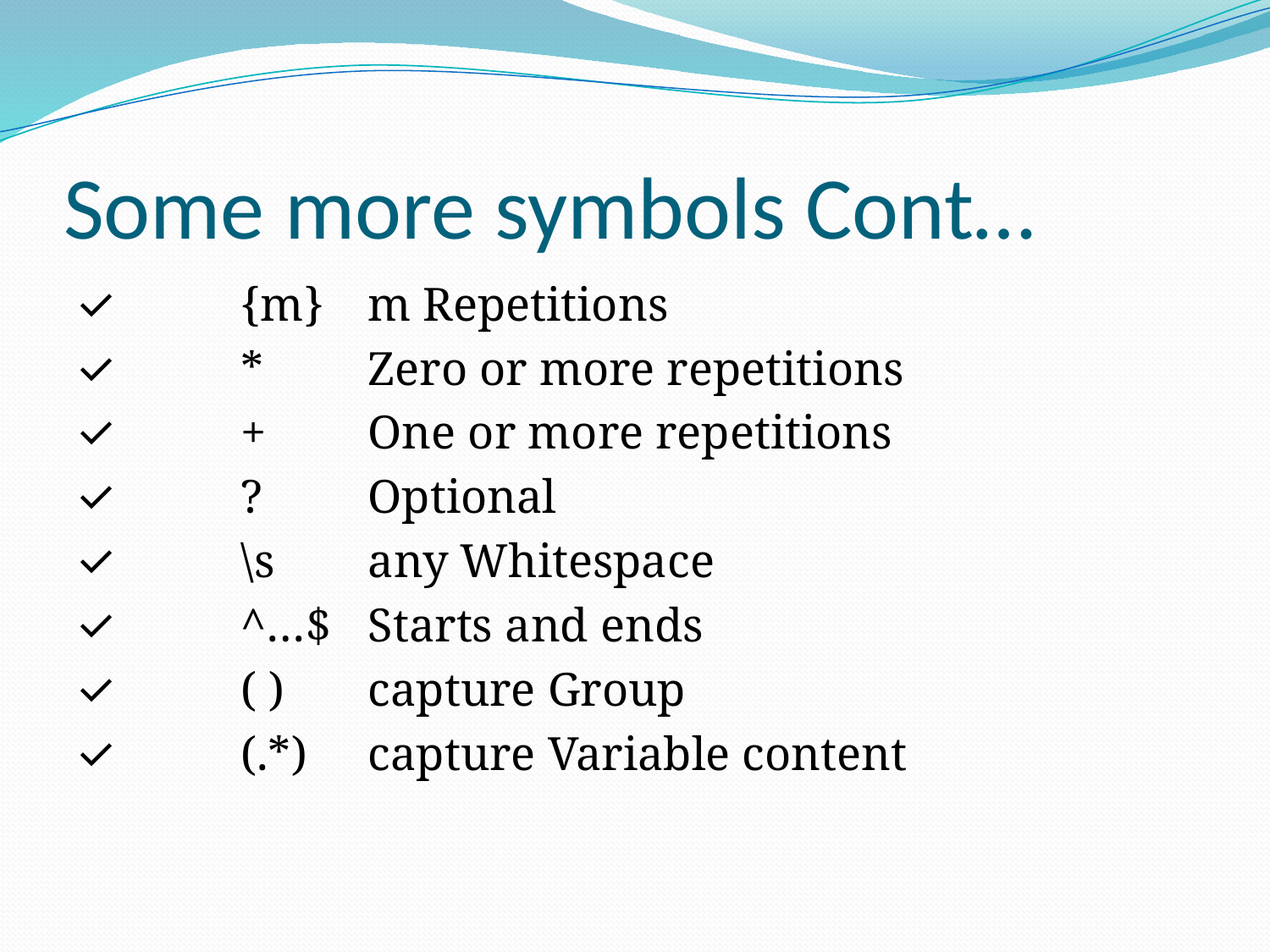

# Some more symbols Cont…
✓	{m}	m Repetitions
✓	*	Zero or more repetitions
✓	+	One or more repetitions
✓	?	Optional
✓	\s	any Whitespace
✓	^…$	Starts and ends
✓	( )	capture Group
✓	(.*)	capture Variable content